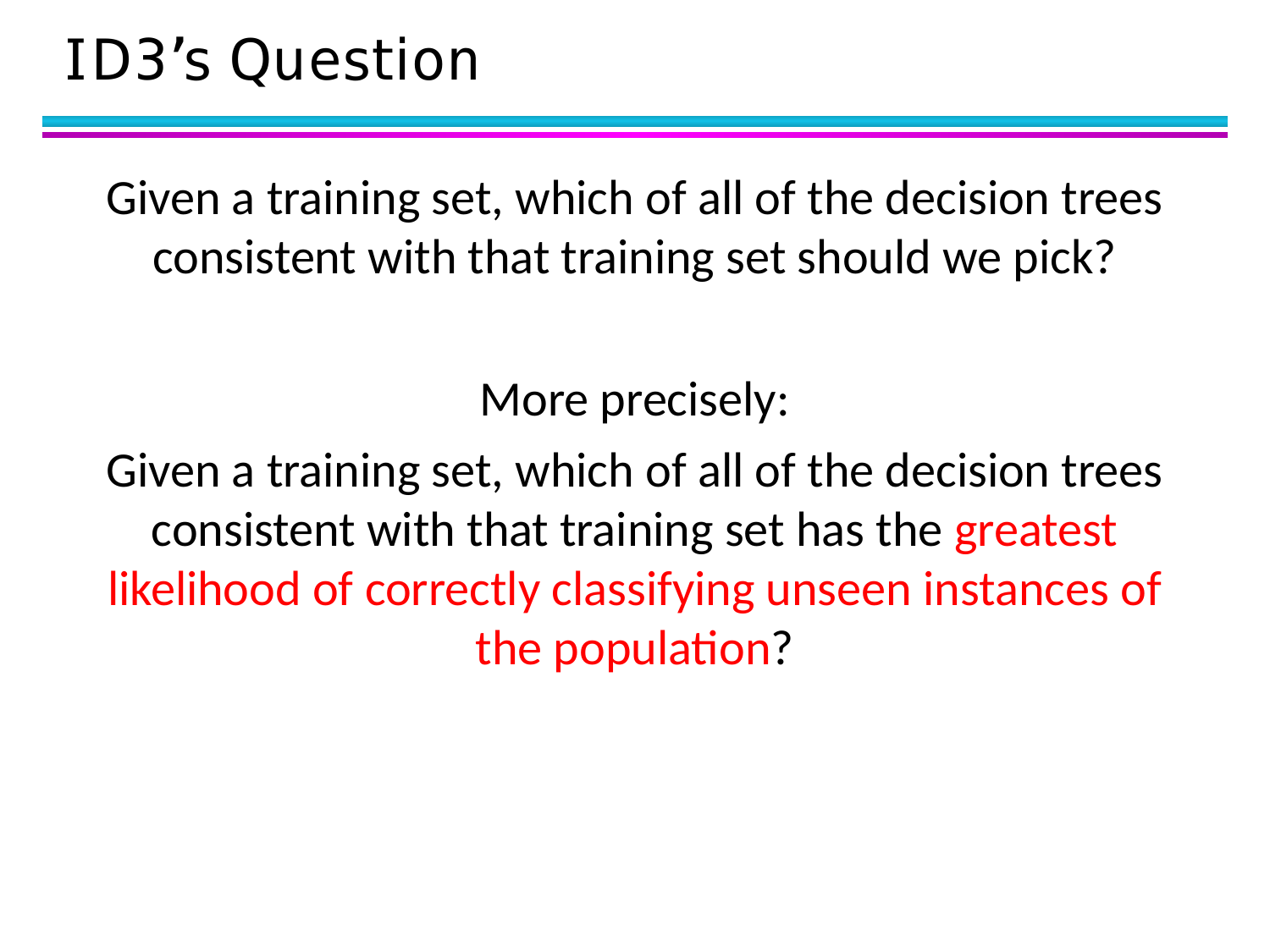

# ID3’s Question
Given a training set, which of all of the decision trees consistent with that training set should we pick?

More precisely:
Given a training set, which of all of the decision trees consistent with that training set has the greatest likelihood of correctly classifying unseen instances of the population?